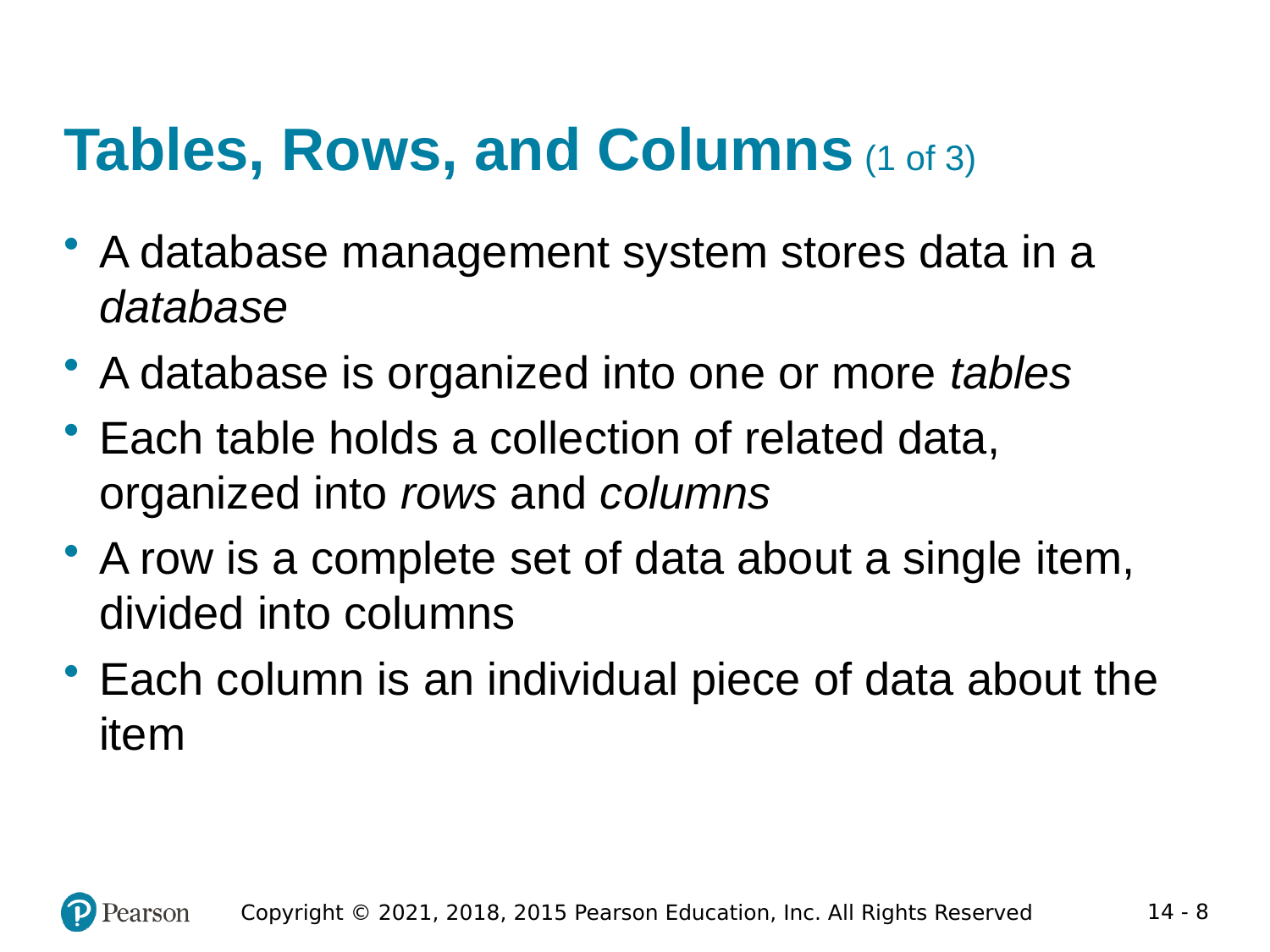

# Tables, Rows, and Columns (1 of 3)
A database management system stores data in a database
A database is organized into one or more tables
Each table holds a collection of related data, organized into rows and columns
A row is a complete set of data about a single item, divided into columns
Each column is an individual piece of data about the item